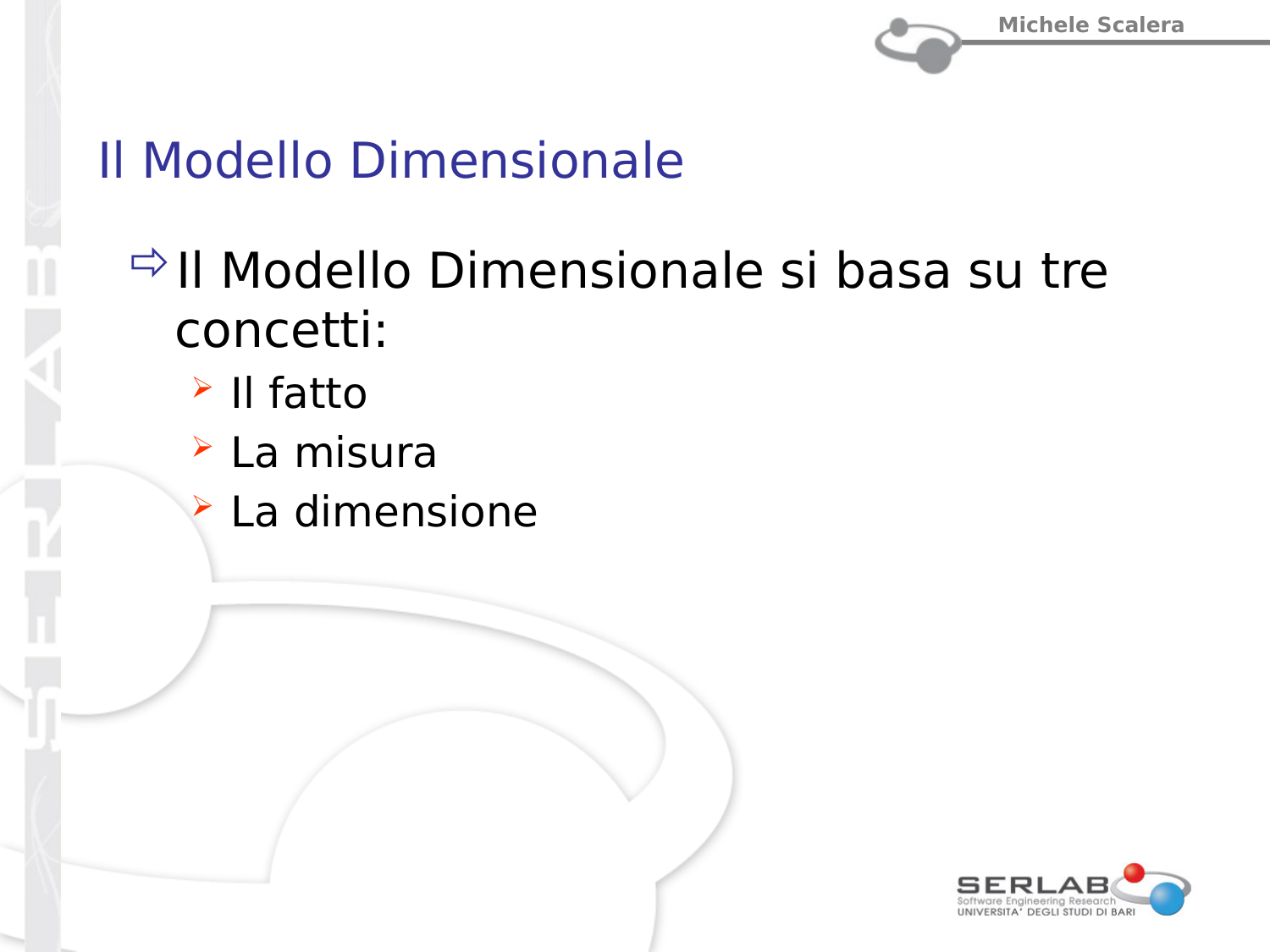

# Il Modello Dimensionale
Il Modello Dimensionale si basa su tre concetti:
Il fatto
La misura
La dimensione